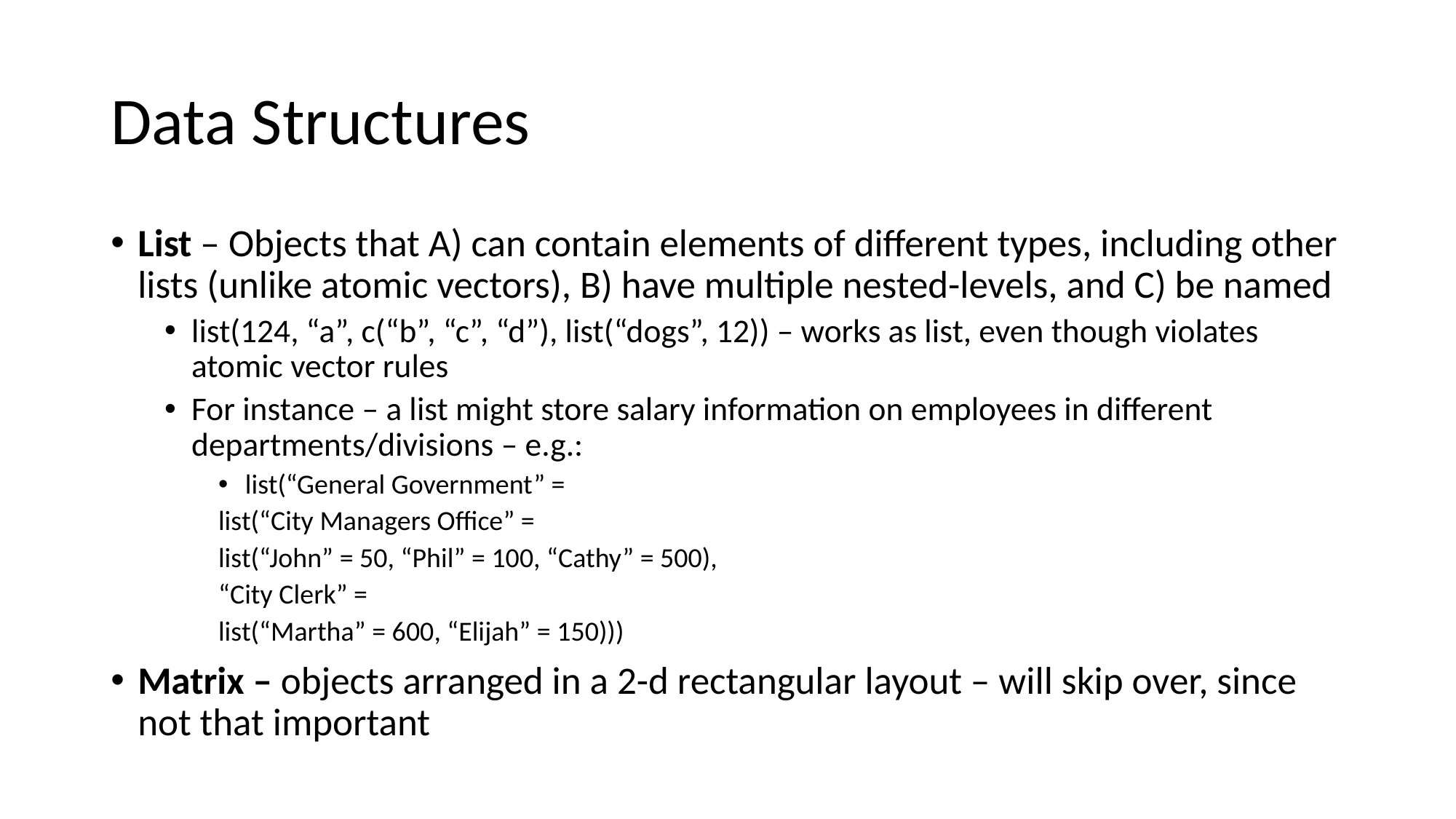

# Data Structures
List – Objects that A) can contain elements of different types, including other lists (unlike atomic vectors), B) have multiple nested-levels, and C) be named
list(124, “a”, c(“b”, “c”, “d”), list(“dogs”, 12)) – works as list, even though violates atomic vector rules
For instance – a list might store salary information on employees in different departments/divisions – e.g.:
list(“General Government” =
	list(“City Managers Office” =
		list(“John” = 50, “Phil” = 100, “Cathy” = 500),
	“City Clerk” =
		list(“Martha” = 600, “Elijah” = 150)))
Matrix – objects arranged in a 2-d rectangular layout – will skip over, since not that important